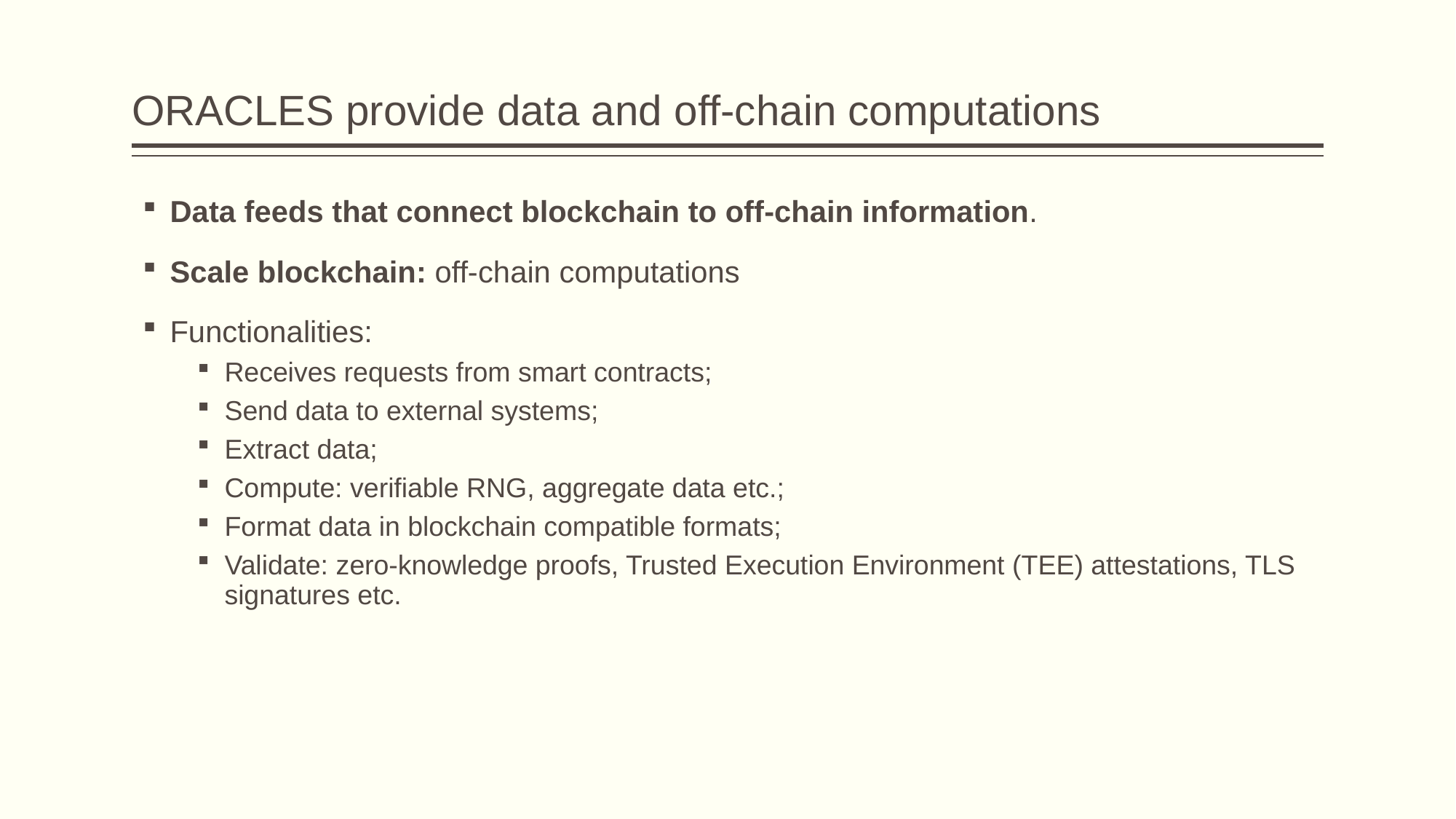

# ORACLES provide data and off-chain computations
Data feeds that connect blockchain to off-chain information.
Scale blockchain: off-chain computations
Functionalities:
Receives requests from smart contracts;
Send data to external systems;
Extract data;
Compute: verifiable RNG, aggregate data etc.;
Format data in blockchain compatible formats;
Validate: zero-knowledge proofs, Trusted Execution Environment (TEE) attestations, TLS signatures etc.